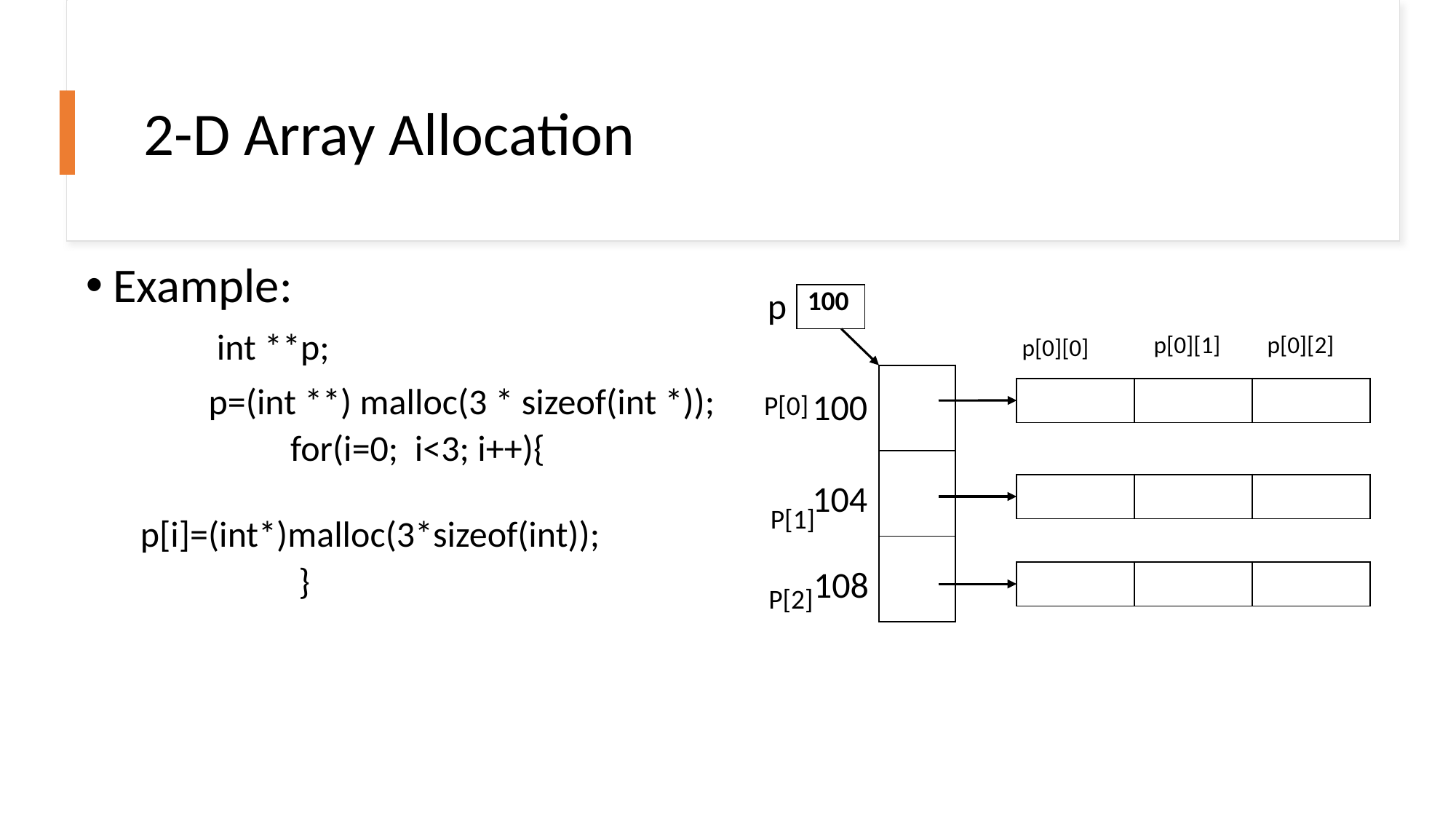

# 2-D Array Allocation

Example:
                int **p;
               p=(int **) malloc(3 * sizeof(int *));
	     for(i=0;  i<3; i++){
		p[i]=(int*)malloc(3*sizeof(int));
	      }
p
| 100 |
| --- |
p[0][1]
p[0][2]
p[0][0]
|  |
| --- |
|  |
|  |
100
|  |  |  |
| --- | --- | --- |
P[0]
104
|  |  |  |
| --- | --- | --- |
P[1]
108
|  |  |  |
| --- | --- | --- |
P[2]